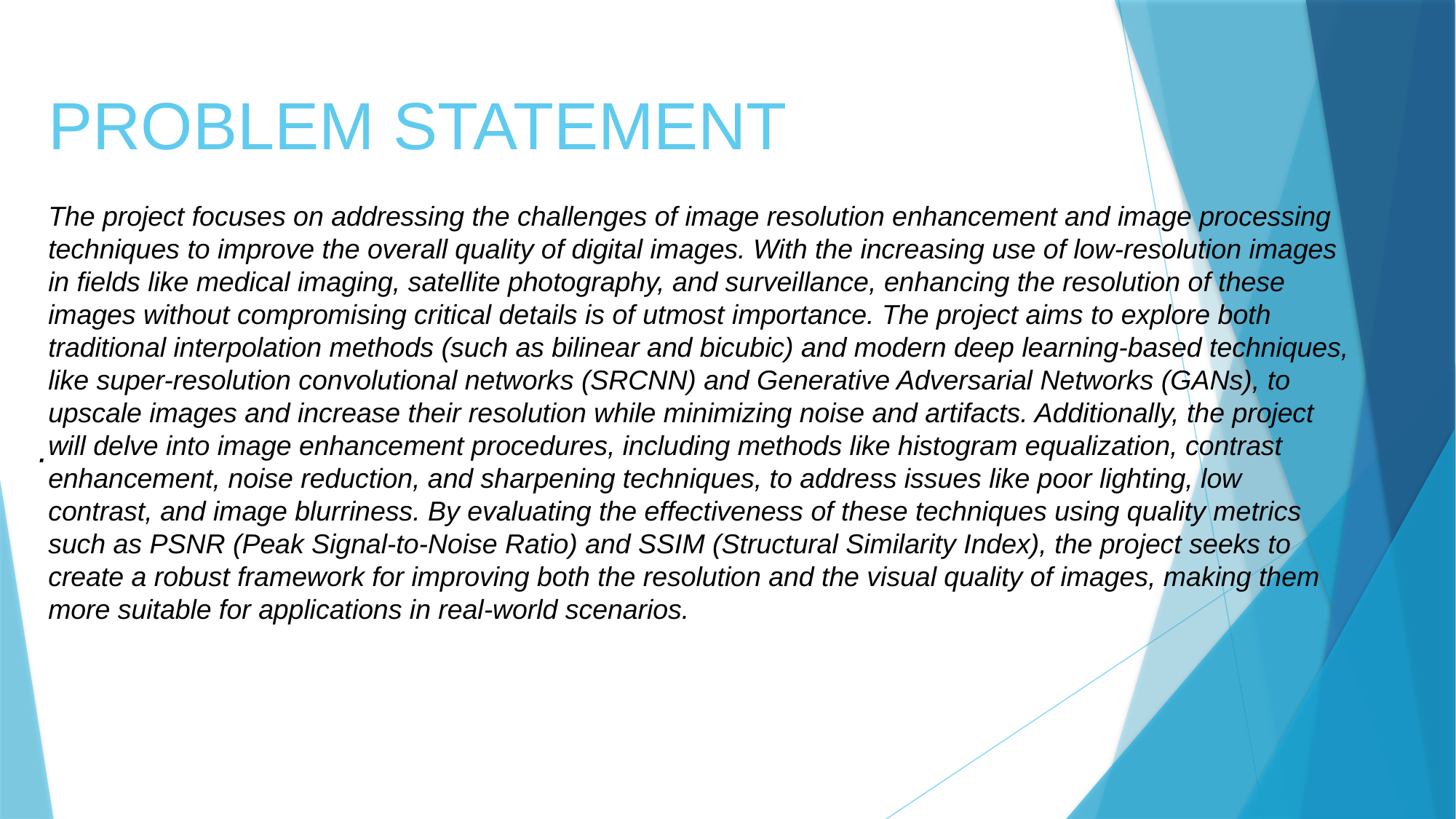

# PROBLEM STATEMENT
The project focuses on addressing the challenges of image resolution enhancement and image processing techniques to improve the overall quality of digital images. With the increasing use of low-resolution images in fields like medical imaging, satellite photography, and surveillance, enhancing the resolution of these images without compromising critical details is of utmost importance. The project aims to explore both traditional interpolation methods (such as bilinear and bicubic) and modern deep learning-based techniques, like super-resolution convolutional networks (SRCNN) and Generative Adversarial Networks (GANs), to upscale images and increase their resolution while minimizing noise and artifacts. Additionally, the project will delve into image enhancement procedures, including methods like histogram equalization, contrast enhancement, noise reduction, and sharpening techniques, to address issues like poor lighting, low contrast, and image blurriness. By evaluating the effectiveness of these techniques using quality metrics such as PSNR (Peak Signal-to-Noise Ratio) and SSIM (Structural Similarity Index), the project seeks to create a robust framework for improving both the resolution and the visual quality of images, making them more suitable for applications in real-world scenarios.

.